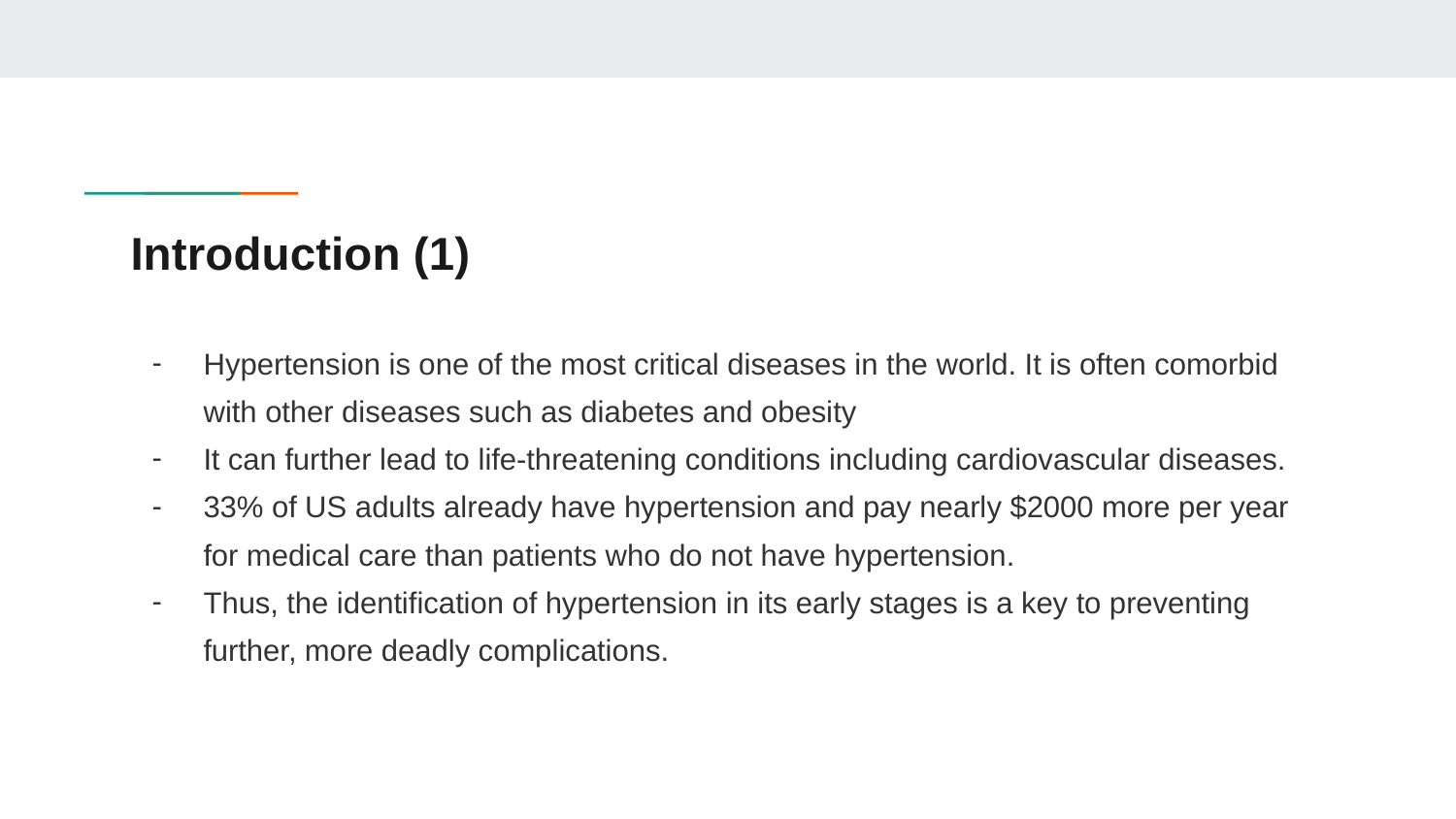

# Introduction (1)
Hypertension is one of the most critical diseases in the world. It is often comorbid with other diseases such as diabetes and obesity
It can further lead to life-threatening conditions including cardiovascular diseases.
33% of US adults already have hypertension and pay nearly $2000 more per year for medical care than patients who do not have hypertension.
Thus, the identification of hypertension in its early stages is a key to preventing further, more deadly complications.